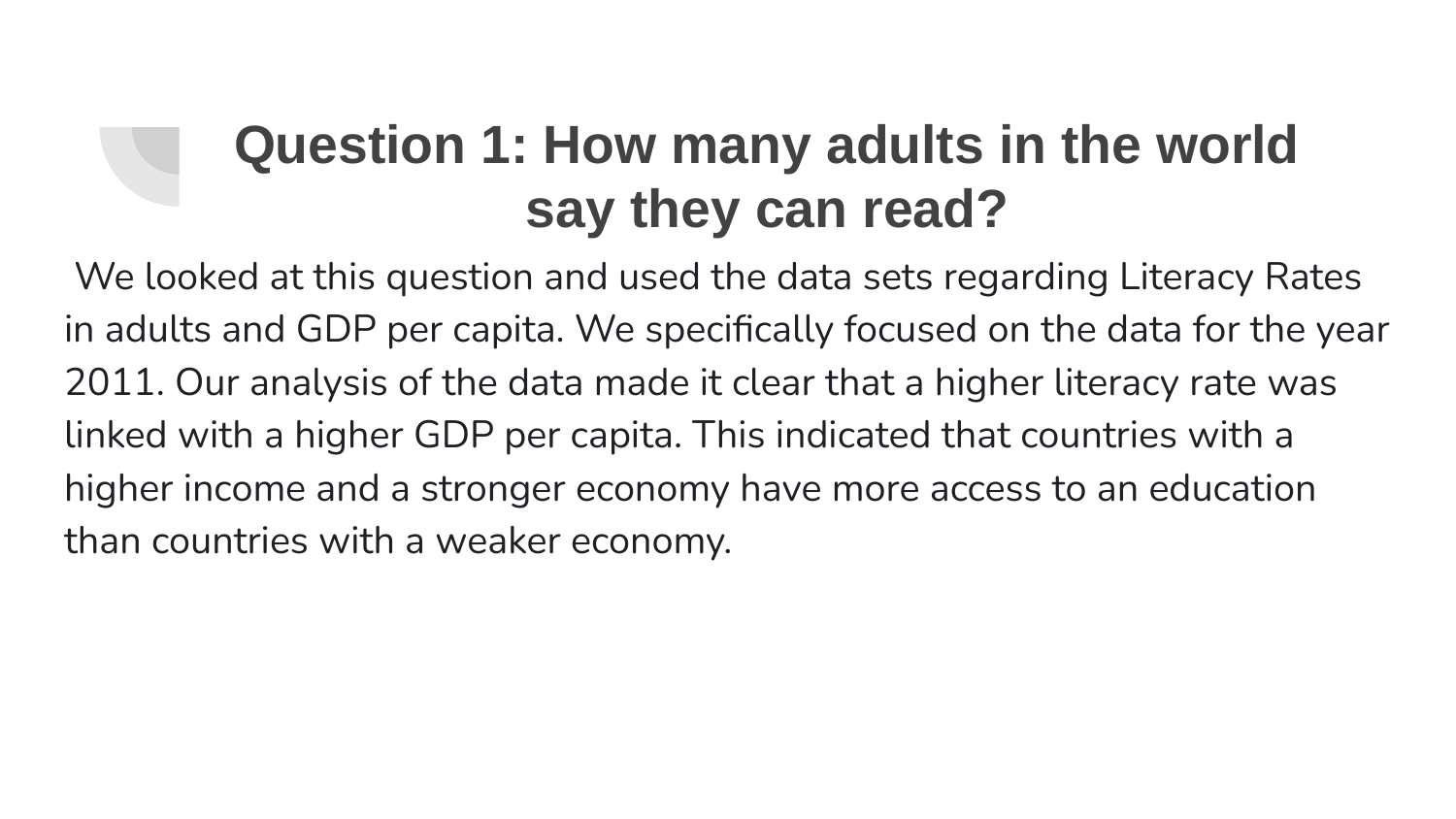

# Question 1: How many adults in the world say they can read?

 We looked at this question and used the data sets regarding Literacy Rates in adults and GDP per capita. We specifically focused on the data for the year 2011. Our analysis of the data made it clear that a higher literacy rate was linked with a higher GDP per capita. This indicated that countries with a higher income and a stronger economy have more access to an education than countries with a weaker economy.